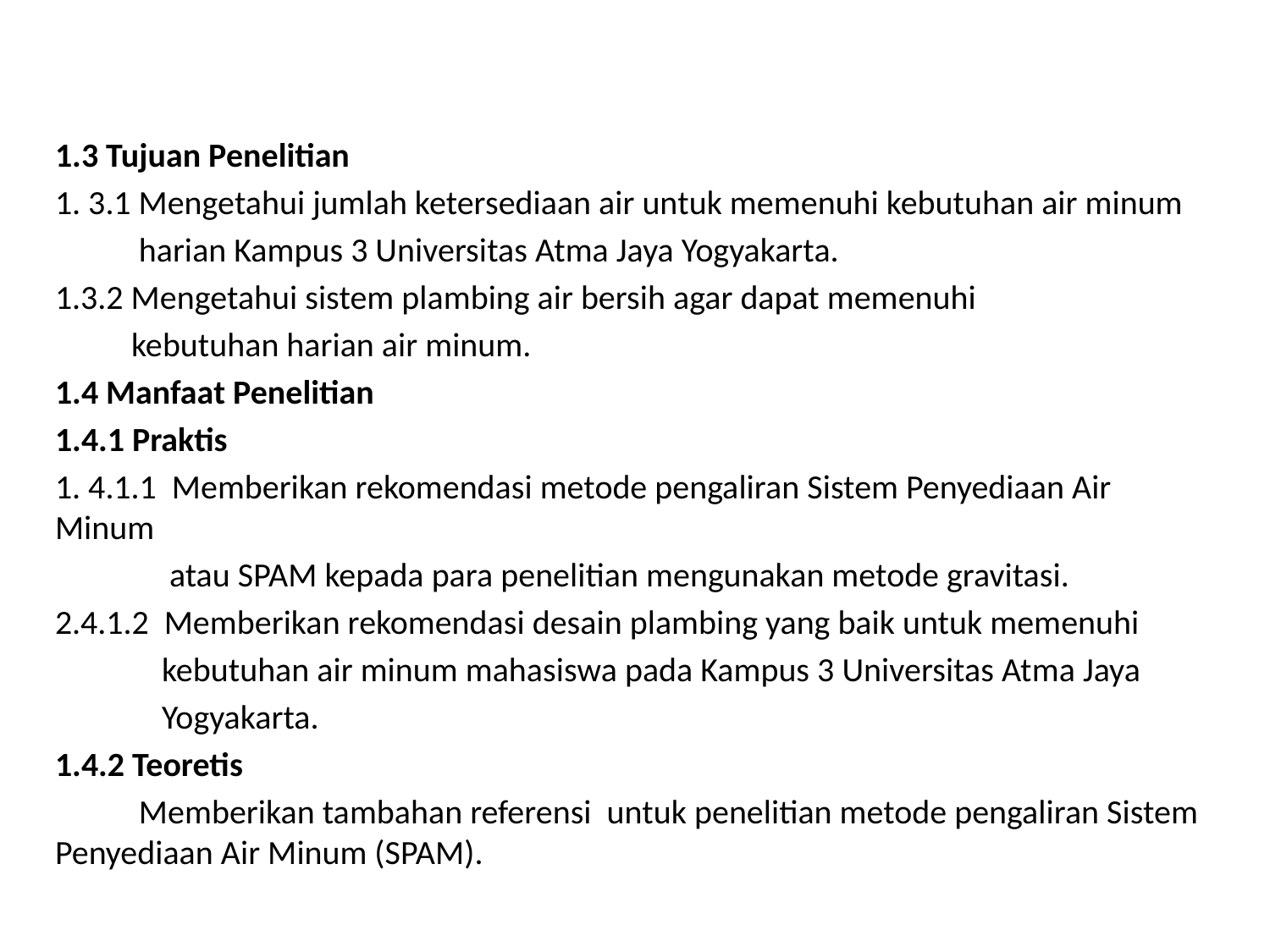

#
1.3 Tujuan Penelitian
1. 3.1 Mengetahui jumlah ketersediaan air untuk memenuhi kebutuhan air minum
           harian Kampus 3 Universitas Atma Jaya Yogyakarta.
1.3.2 Mengetahui sistem plambing air bersih agar dapat memenuhi
          kebutuhan harian air minum.
1.4 Manfaat Penelitian
1.4.1 Praktis
1. 4.1.1  Memberikan rekomendasi metode pengaliran Sistem Penyediaan Air Minum
               atau SPAM kepada para penelitian mengunakan metode gravitasi.
2.4.1.2  Memberikan rekomendasi desain plambing yang baik untuk memenuhi
              kebutuhan air minum mahasiswa pada Kampus 3 Universitas Atma Jaya
              Yogyakarta.
1.4.2 Teoretis
           Memberikan tambahan referensi  untuk penelitian metode pengaliran Sistem Penyediaan Air Minum (SPAM).